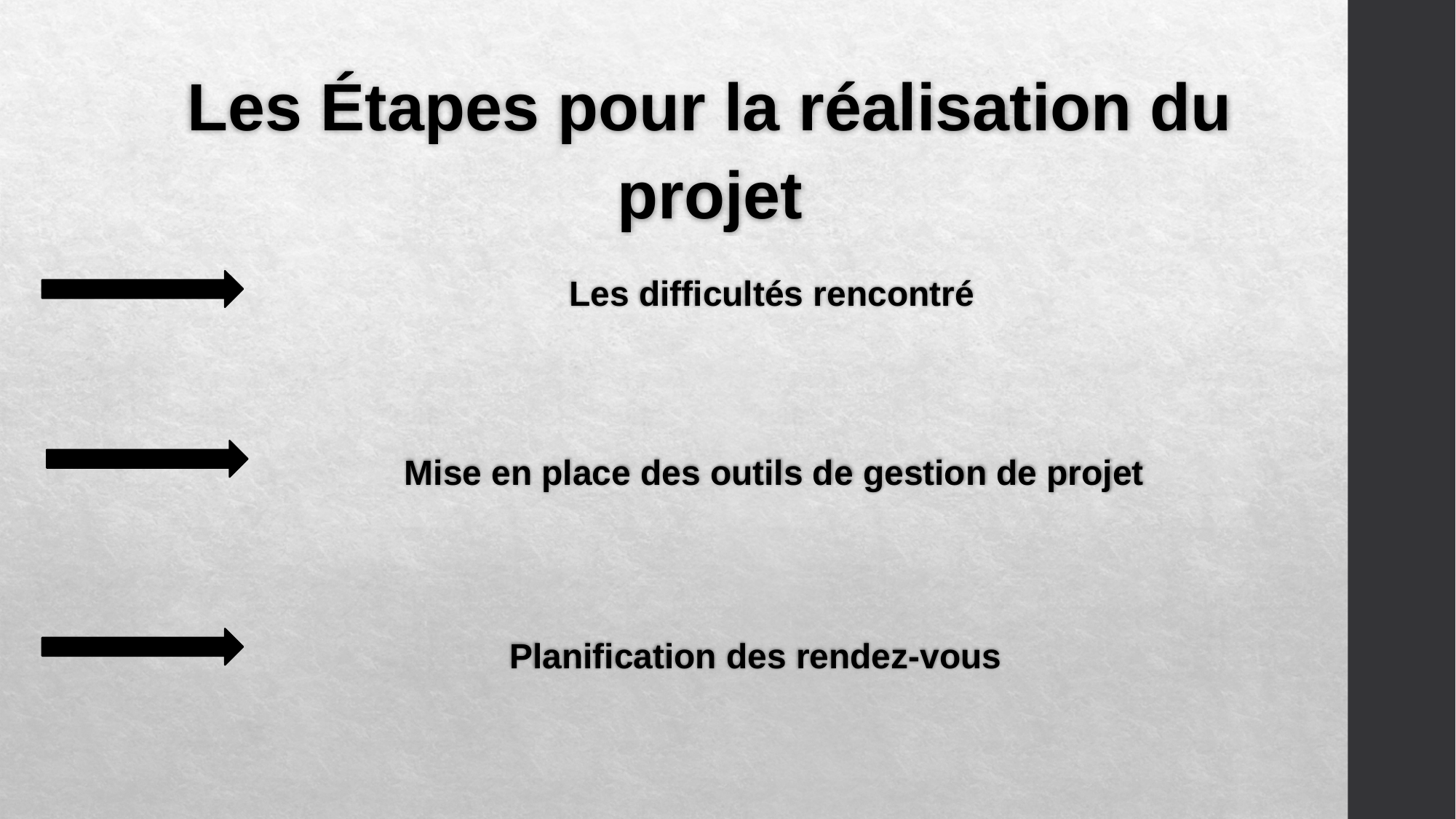

Les Étapes pour la réalisation du projet
Les difficultés rencontré

Mise en place des outils de gestion de projet

Planification des rendez-vous